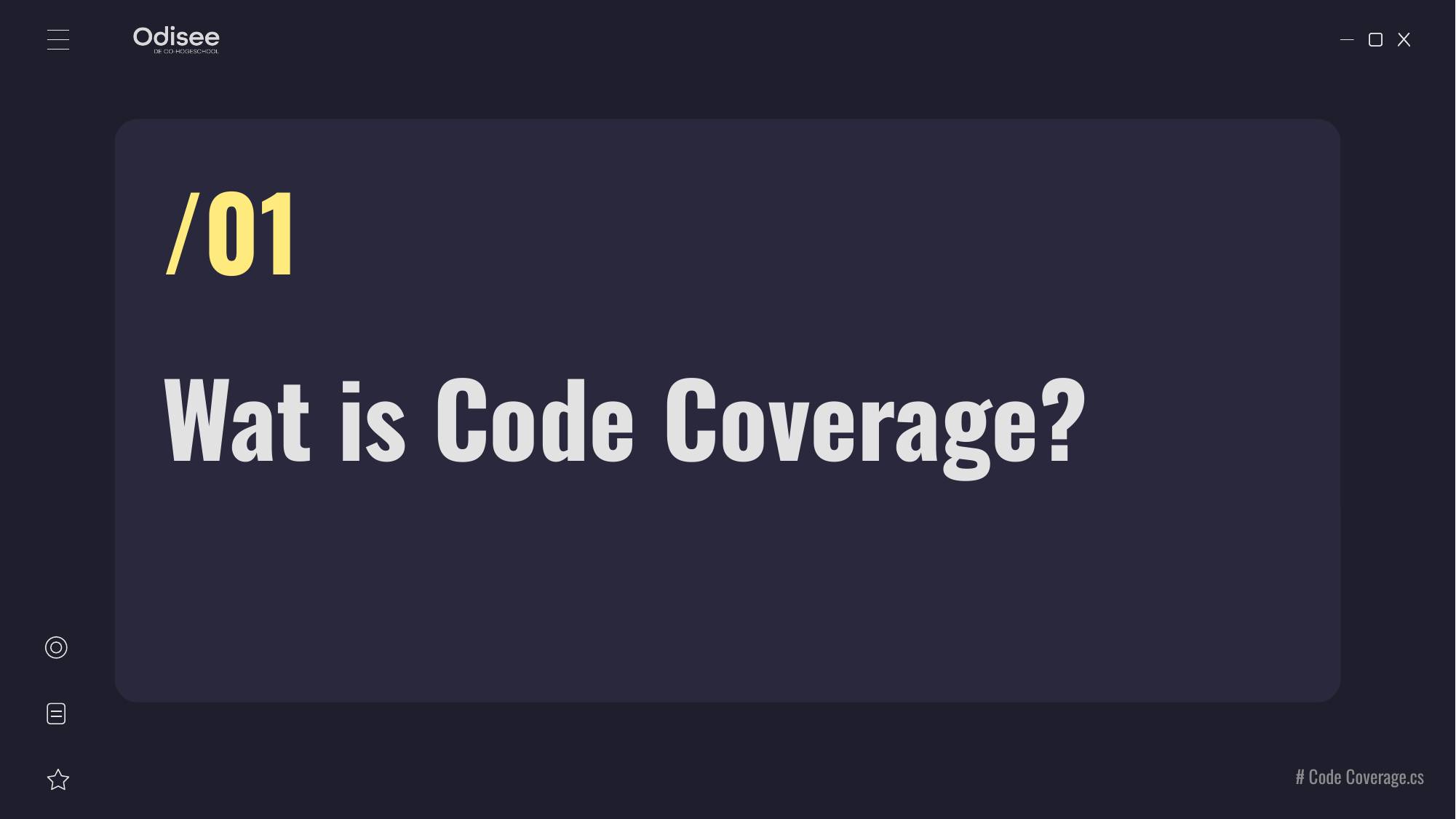

/01
# Wat is Code Coverage?

# Code Coverage.cs